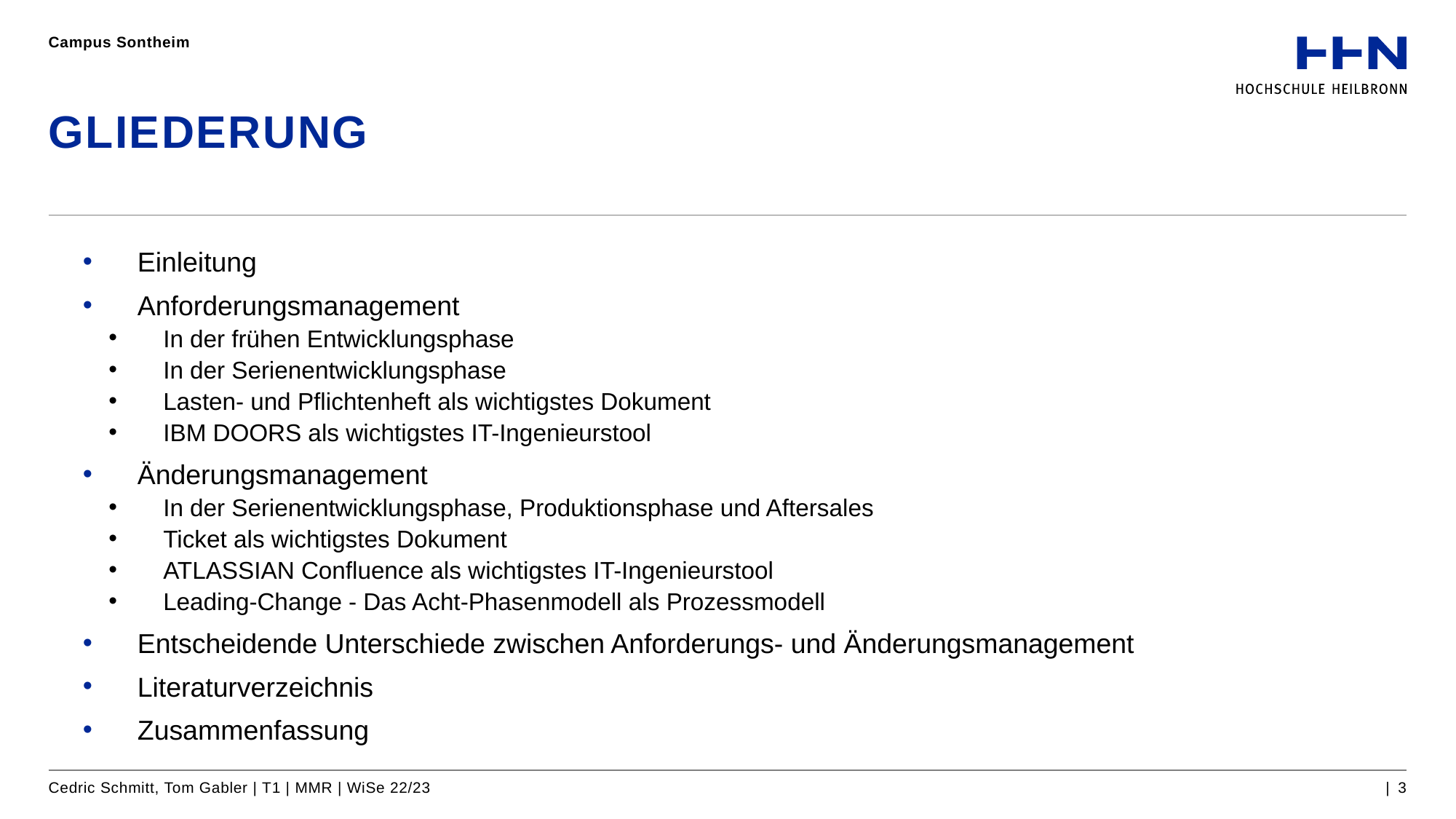

Campus Sontheim
# Gliederung
Einleitung
Anforderungsmanagement
In der frühen Entwicklungsphase
In der Serienentwicklungsphase
Lasten- und Pflichtenheft als wichtigstes Dokument
IBM DOORS als wichtigstes IT-Ingenieurstool
Änderungsmanagement
In der Serienentwicklungsphase, Produktionsphase und Aftersales
Ticket als wichtigstes Dokument
ATLASSIAN Confluence als wichtigstes IT-Ingenieurstool
Leading-Change - Das Acht-Phasenmodell als Prozessmodell
Entscheidende Unterschiede zwischen Anforderungs- und Änderungsmanagement
Literaturverzeichnis
Zusammenfassung

Cedric Schmitt, Tom Gabler | T1 | MMR | WiSe 22/23
|  3